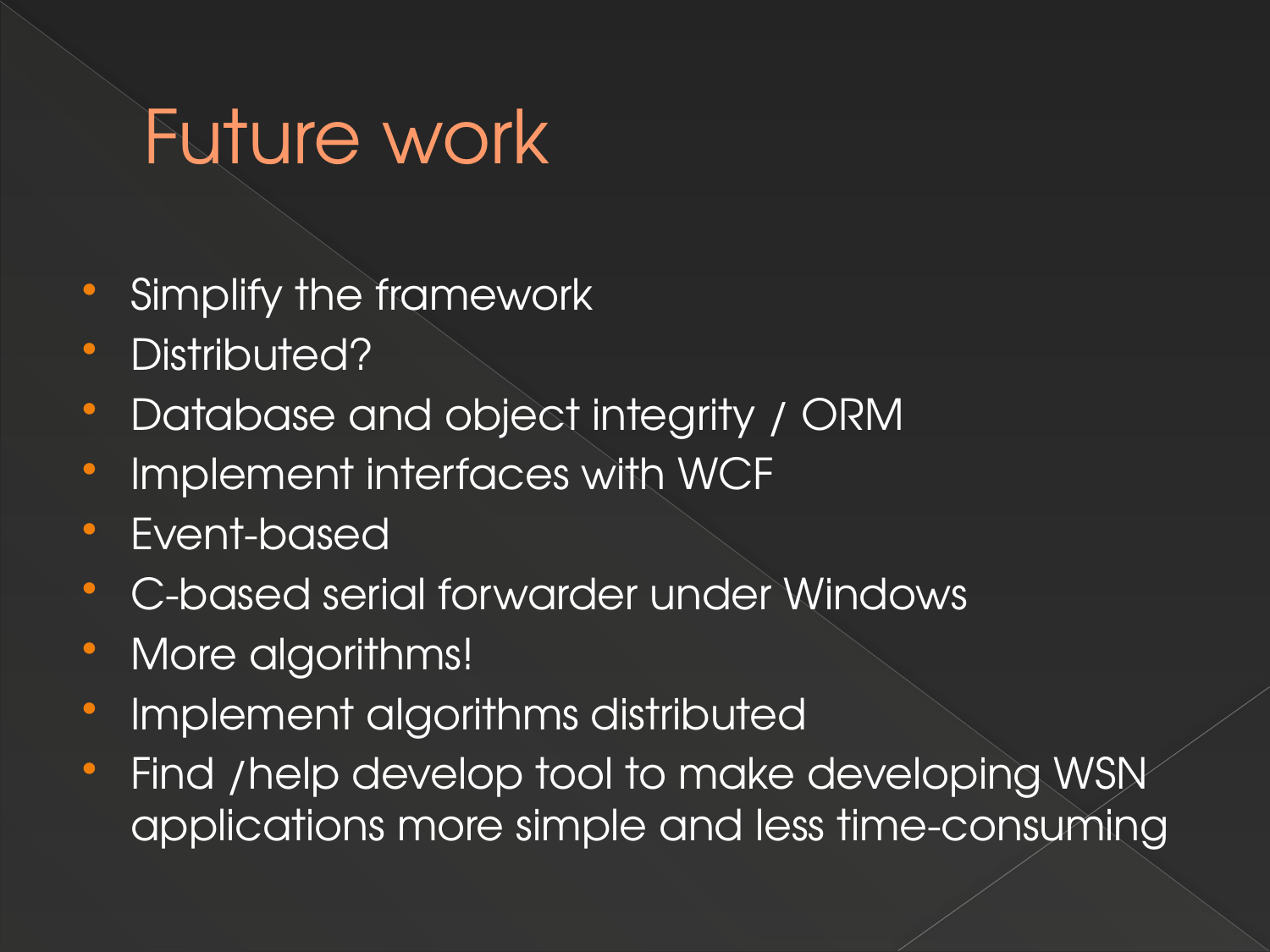

# Future work
Simplify the framework
Distributed?
Database and object integrity / ORM
Implement interfaces with WCF
Event-based
C-based serial forwarder under Windows
More algorithms!
Implement algorithms distributed
Find /help develop tool to make developing WSN applications more simple and less time-consuming